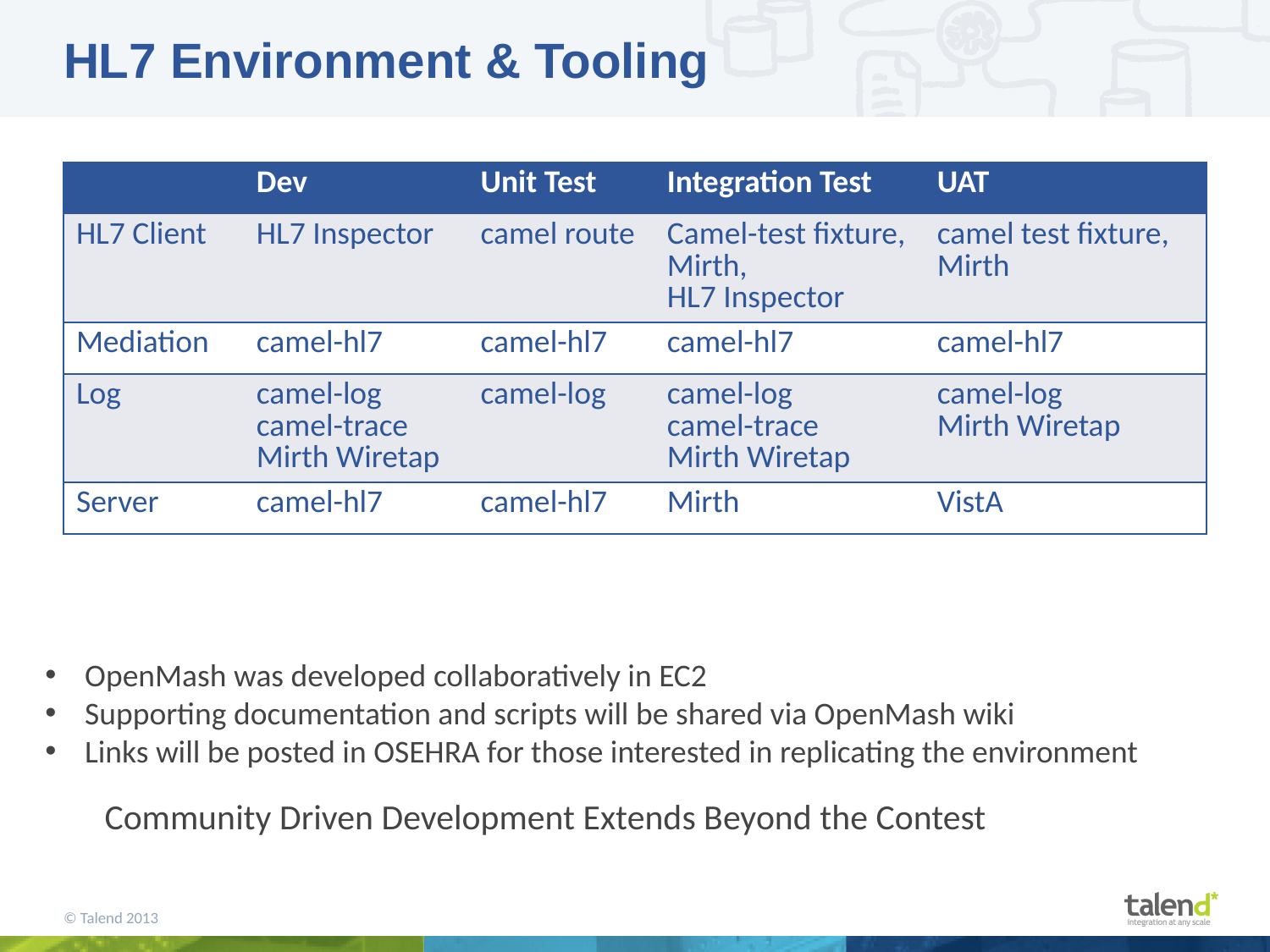

# HL7 Environment & Tooling
|  | Dev | Unit Test | Integration Test | UAT |
| --- | --- | --- | --- | --- |
| HL7 Client | HL7 Inspector | camel route | Camel-test fixture, Mirth, HL7 Inspector | camel test fixture, Mirth |
| Mediation | camel-hl7 | camel-hl7 | camel-hl7 | camel-hl7 |
| Log | camel-log camel-trace Mirth Wiretap | camel-log | camel-log camel-trace Mirth Wiretap | camel-log Mirth Wiretap |
| Server | camel-hl7 | camel-hl7 | Mirth | VistA |
OpenMash was developed collaboratively in EC2
Supporting documentation and scripts will be shared via OpenMash wiki
Links will be posted in OSEHRA for those interested in replicating the environment
Community Driven Development Extends Beyond the Contest
© Talend 2013